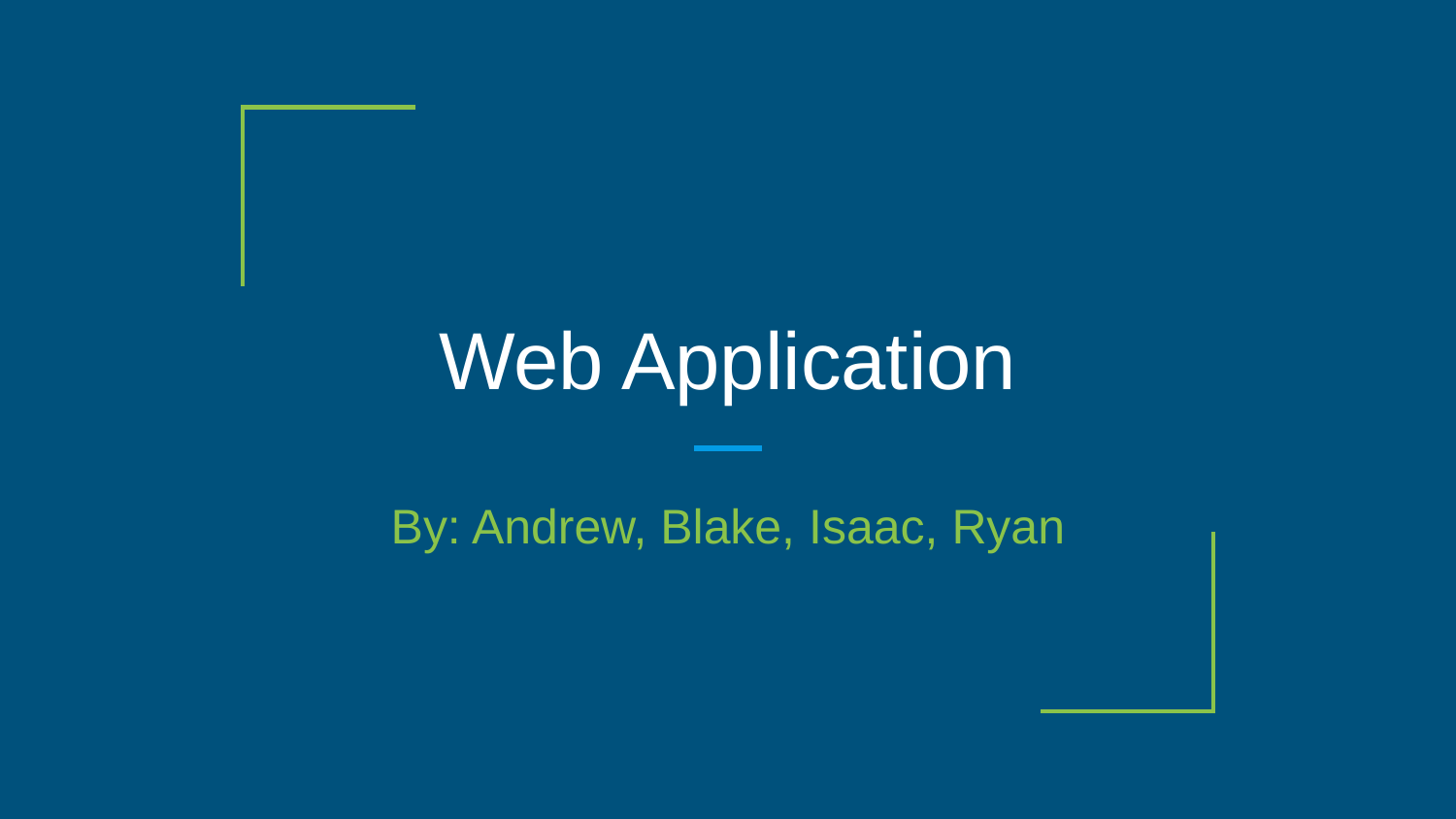

# Web Application
By: Andrew, Blake, Isaac, Ryan